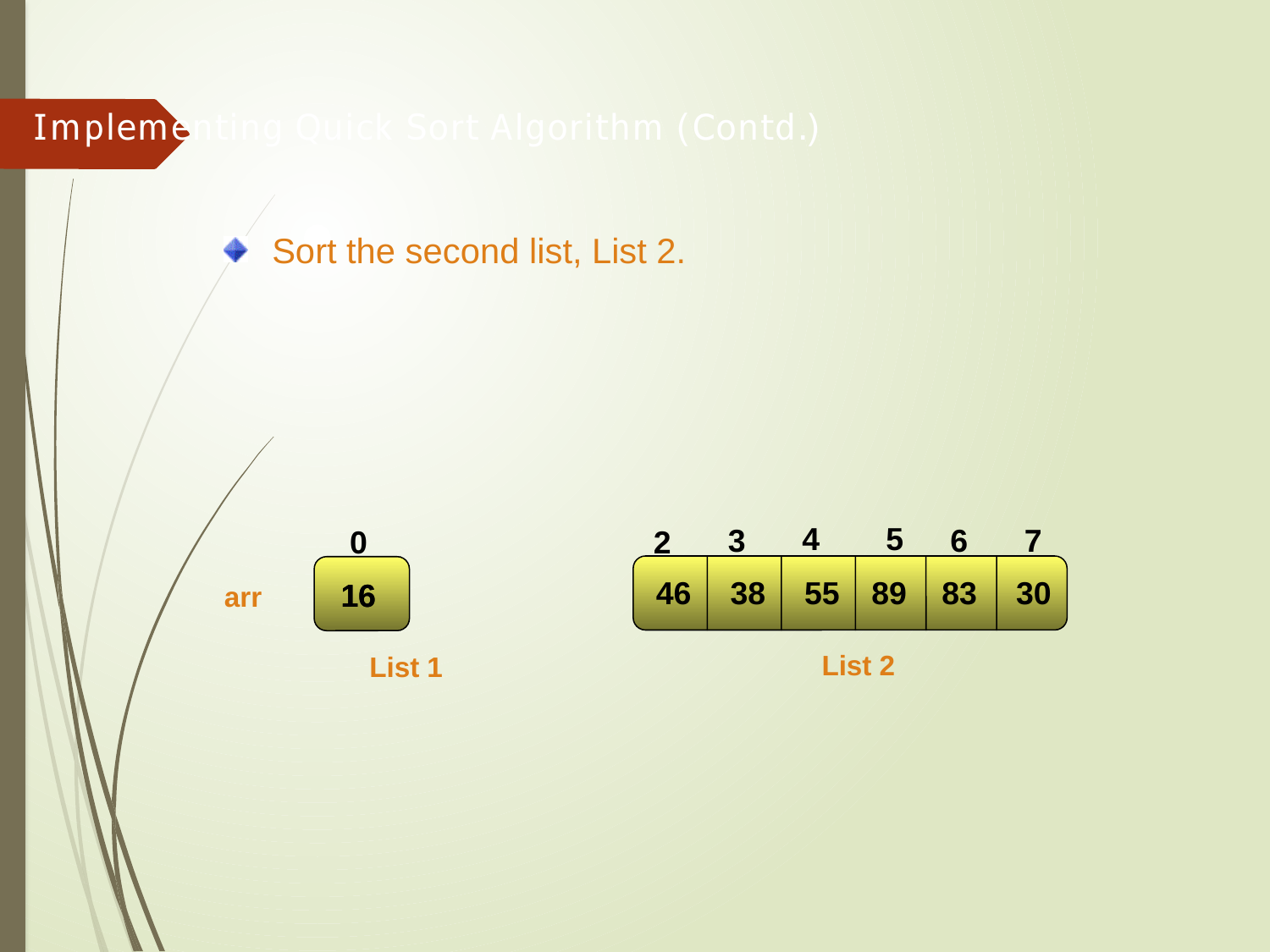

Implementing Quick Sort Algorithm (Contd.)
Sort the second list, List 2.
5
4
6
7
3
2
0

16
38
55
89
83
30
46
16
16
arr
List 2
List 1